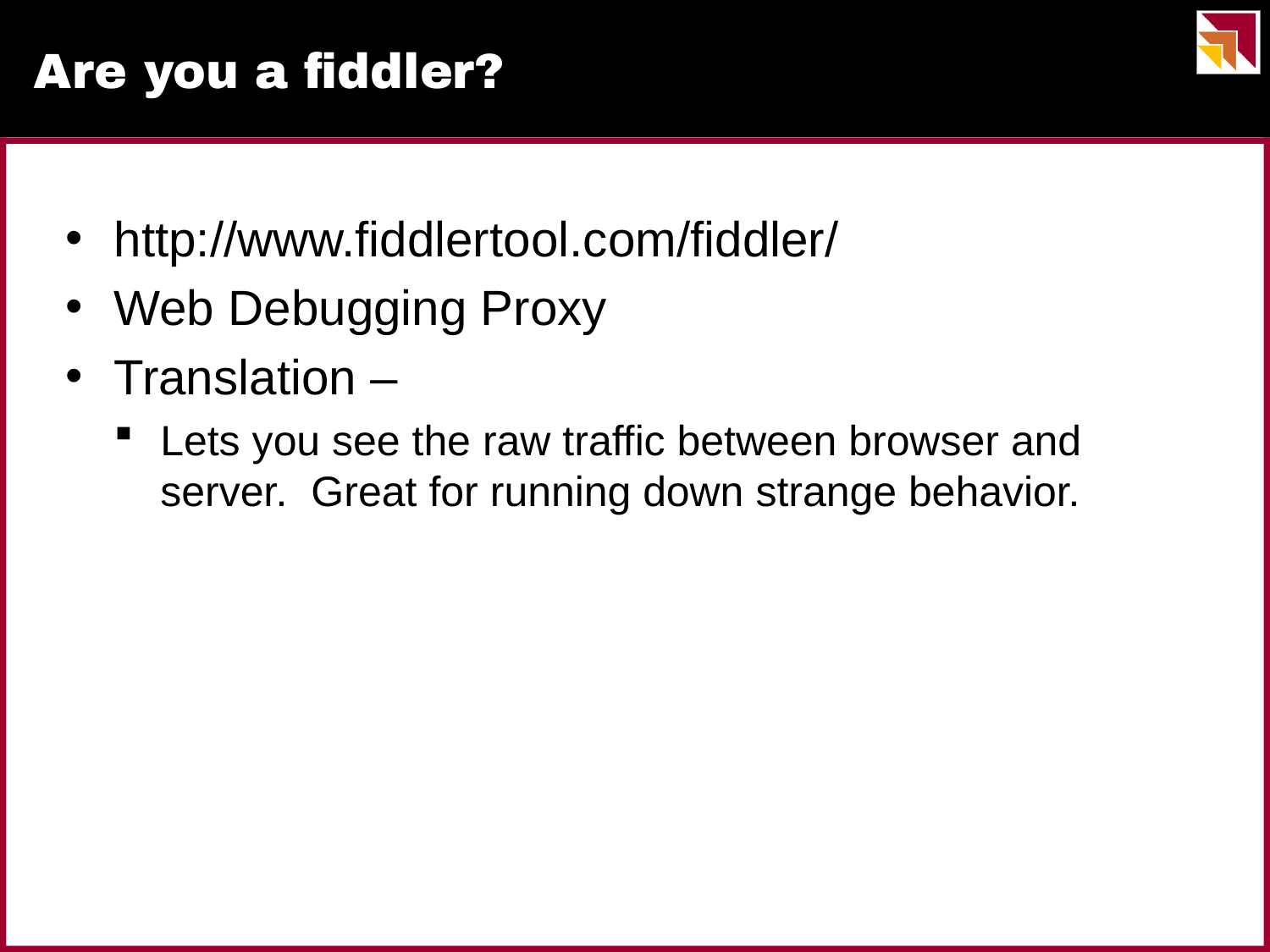

# Are you a fiddler?
http://www.fiddlertool.com/fiddler/
Web Debugging Proxy
Translation –
Lets you see the raw traffic between browser and server.  Great for running down strange behavior.